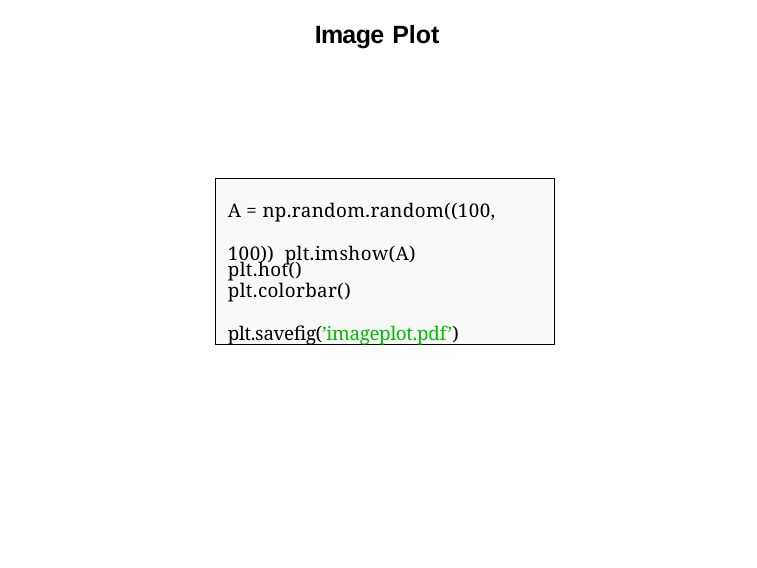

# Image Plot
A = np.random.random((100, 100))  plt.imshow(A)
plt.hot()
plt.colorbar()
plt.savefig(’imageplot.pdf’)